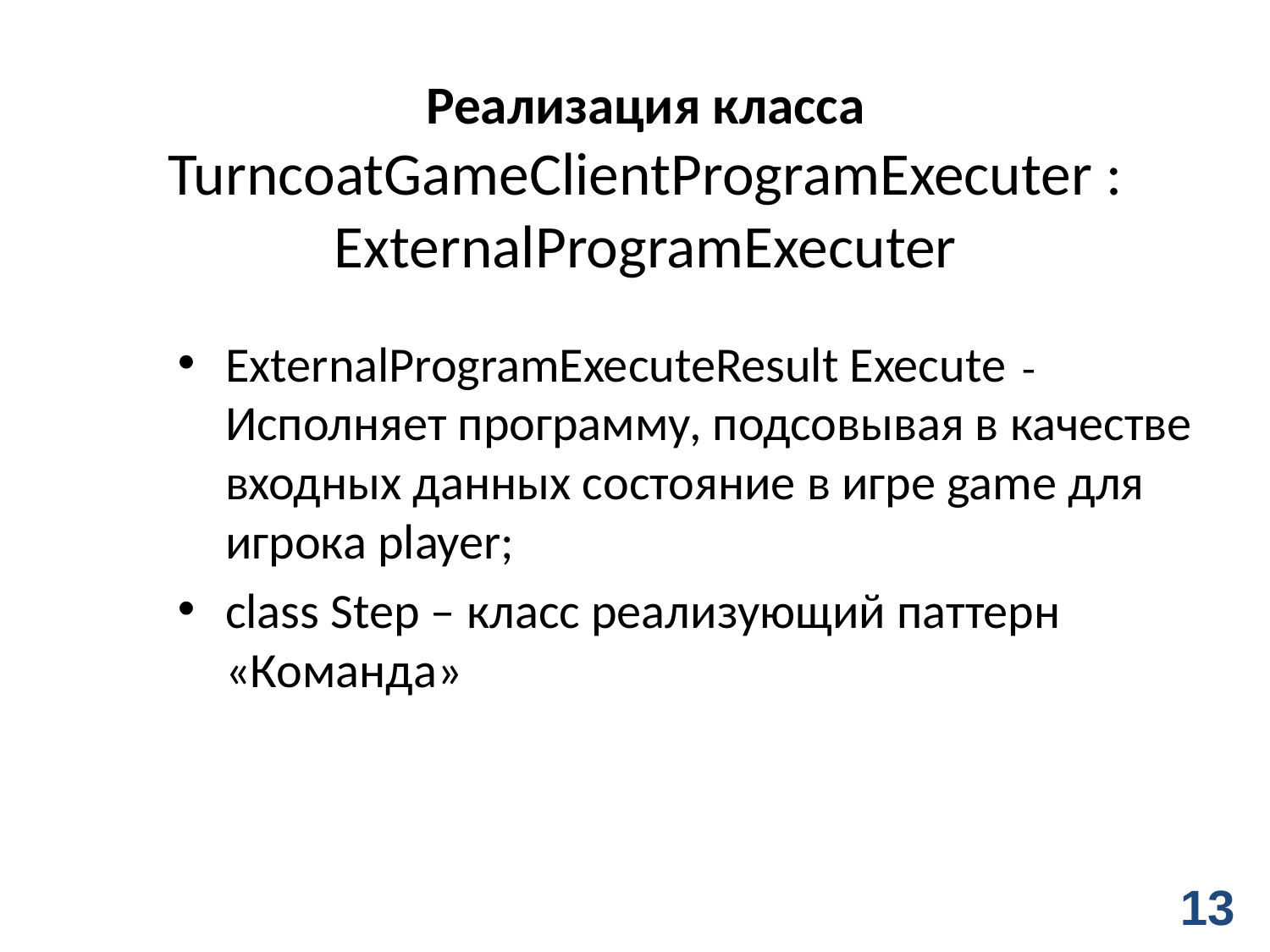

# Реализация класса TurncoatGameClientProgramExecuter : ExternalProgramExecuter
ExternalProgramExecuteResult Execute - Исполняет программу, подсовывая в качестве входных данных состояние в игре game для игрока player;
class Step – класс реализующий паттерн «Команда»
13